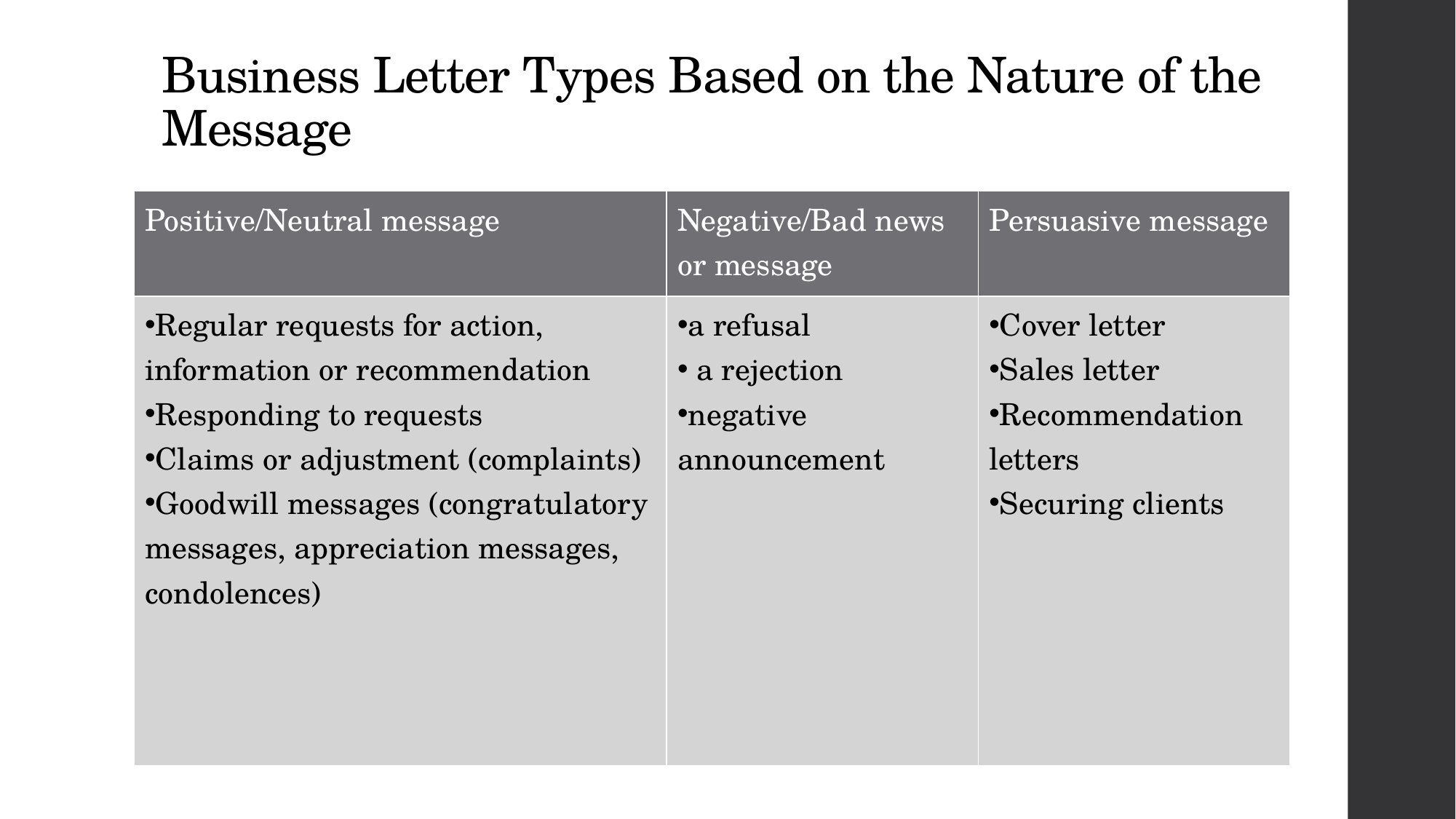

# Business Letter Types Based on the Nature of the Message
| Positive/Neutral message | Negative/Bad news or message | Persuasive message |
| --- | --- | --- |
| Regular requests for action, information or recommendation Responding to requests Claims or adjustment (complaints) Goodwill messages (congratulatory messages, appreciation messages, condolences) | a refusal a rejection negative announcement | Cover letter Sales letter Recommendation letters Securing clients |